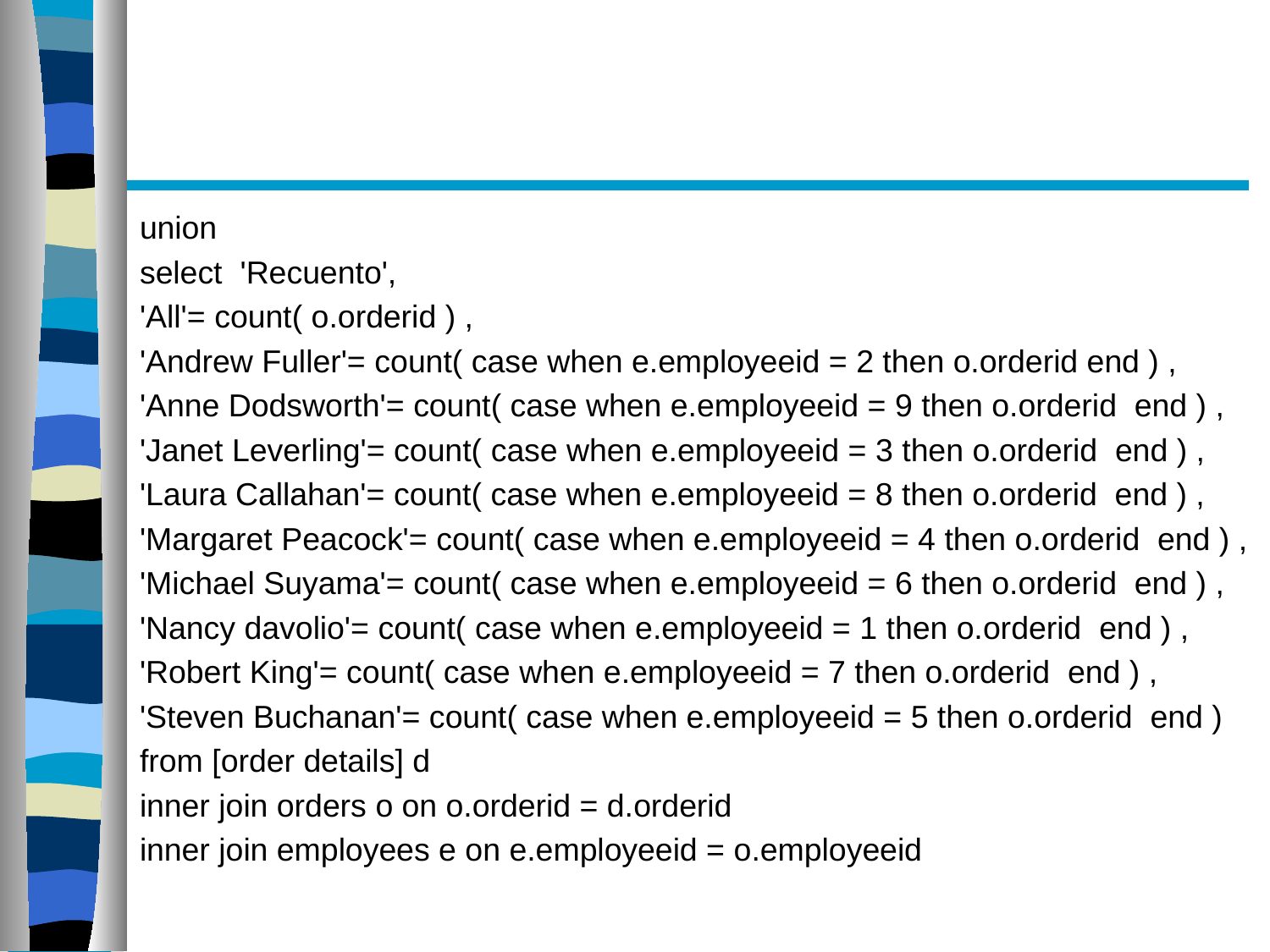

#
union
select  'Recuento',
'All'= count( o.orderid ) ,
'Andrew Fuller'= count( case when e.employeeid = 2 then o.orderid end ) ,
'Anne Dodsworth'= count( case when e.employeeid = 9 then o.orderid  end ) ,
'Janet Leverling'= count( case when e.employeeid = 3 then o.orderid  end ) ,
'Laura Callahan'= count( case when e.employeeid = 8 then o.orderid  end ) ,
'Margaret Peacock'= count( case when e.employeeid = 4 then o.orderid  end ) ,
'Michael Suyama'= count( case when e.employeeid = 6 then o.orderid  end ) ,
'Nancy davolio'= count( case when e.employeeid = 1 then o.orderid  end ) ,
'Robert King'= count( case when e.employeeid = 7 then o.orderid  end ) ,
'Steven Buchanan'= count( case when e.employeeid = 5 then o.orderid  end )
from [order details] d
inner join orders o on o.orderid = d.orderid
inner join employees e on e.employeeid = o.employeeid